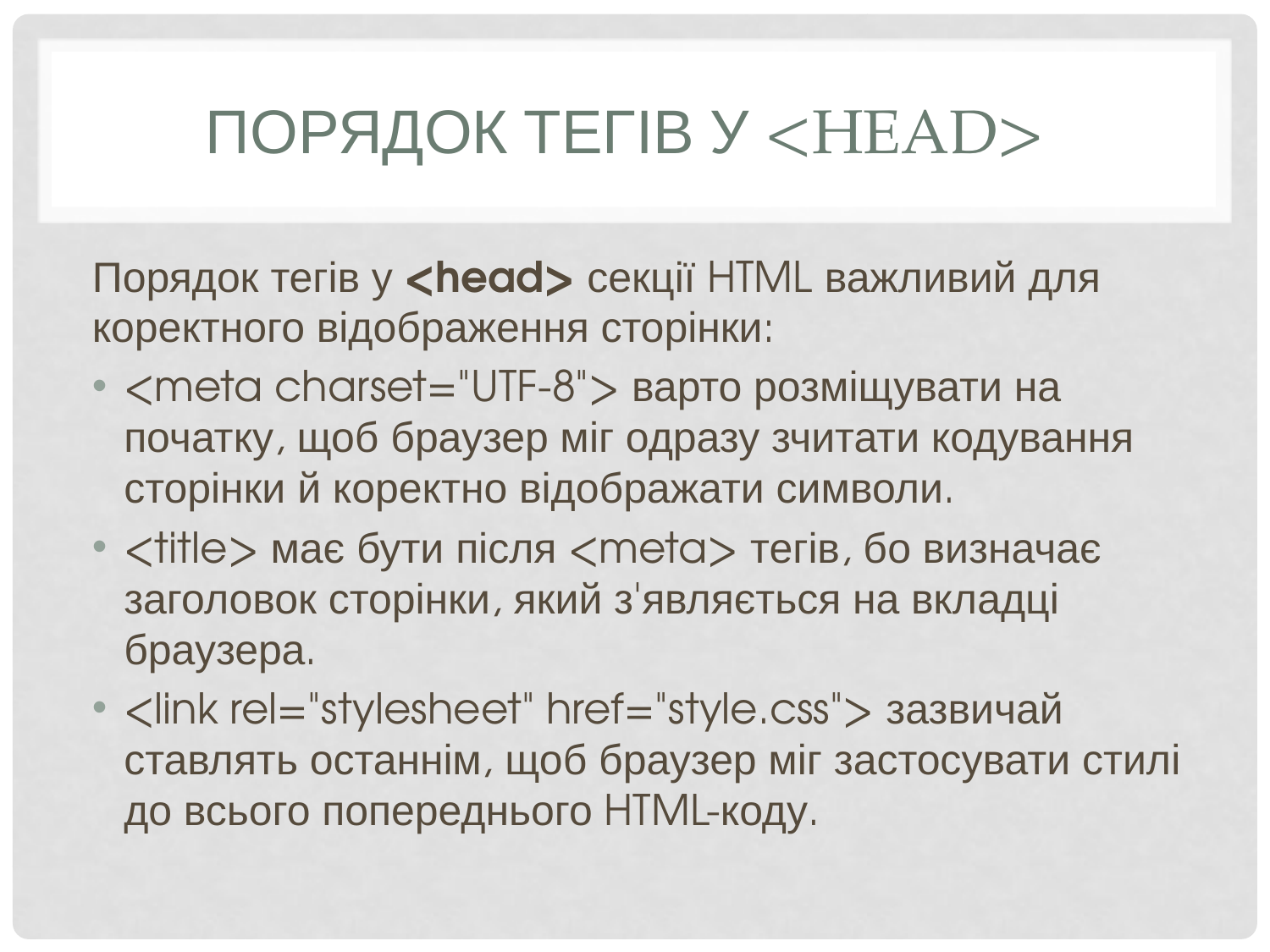

# Порядок тегів у <head>
Порядок тегів у <head> секції HTML важливий для коректного відображення сторінки:
<meta charset="UTF-8"> варто розміщувати на початку, щоб браузер міг одразу зчитати кодування сторінки й коректно відображати символи.
<title> має бути після <meta> тегів, бо визначає заголовок сторінки, який з'являється на вкладці браузера.
<link rel="stylesheet" href="style.css"> зазвичай ставлять останнім, щоб браузер міг застосувати стилі до всього попереднього HTML-коду.